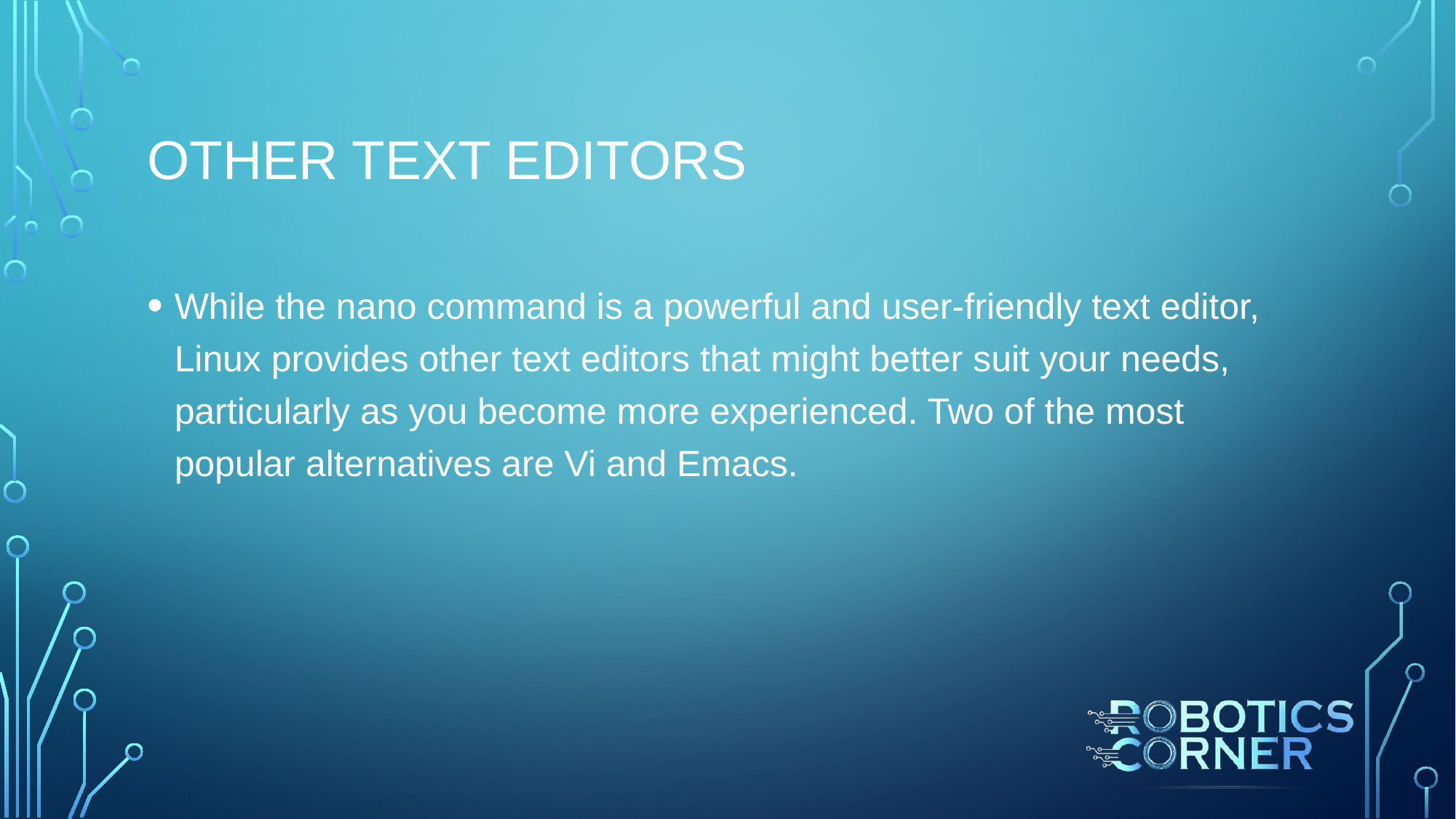

# Other text editors
While the nano command is a powerful and user-friendly text editor, Linux provides other text editors that might better suit your needs, particularly as you become more experienced. Two of the most popular alternatives are Vi and Emacs.